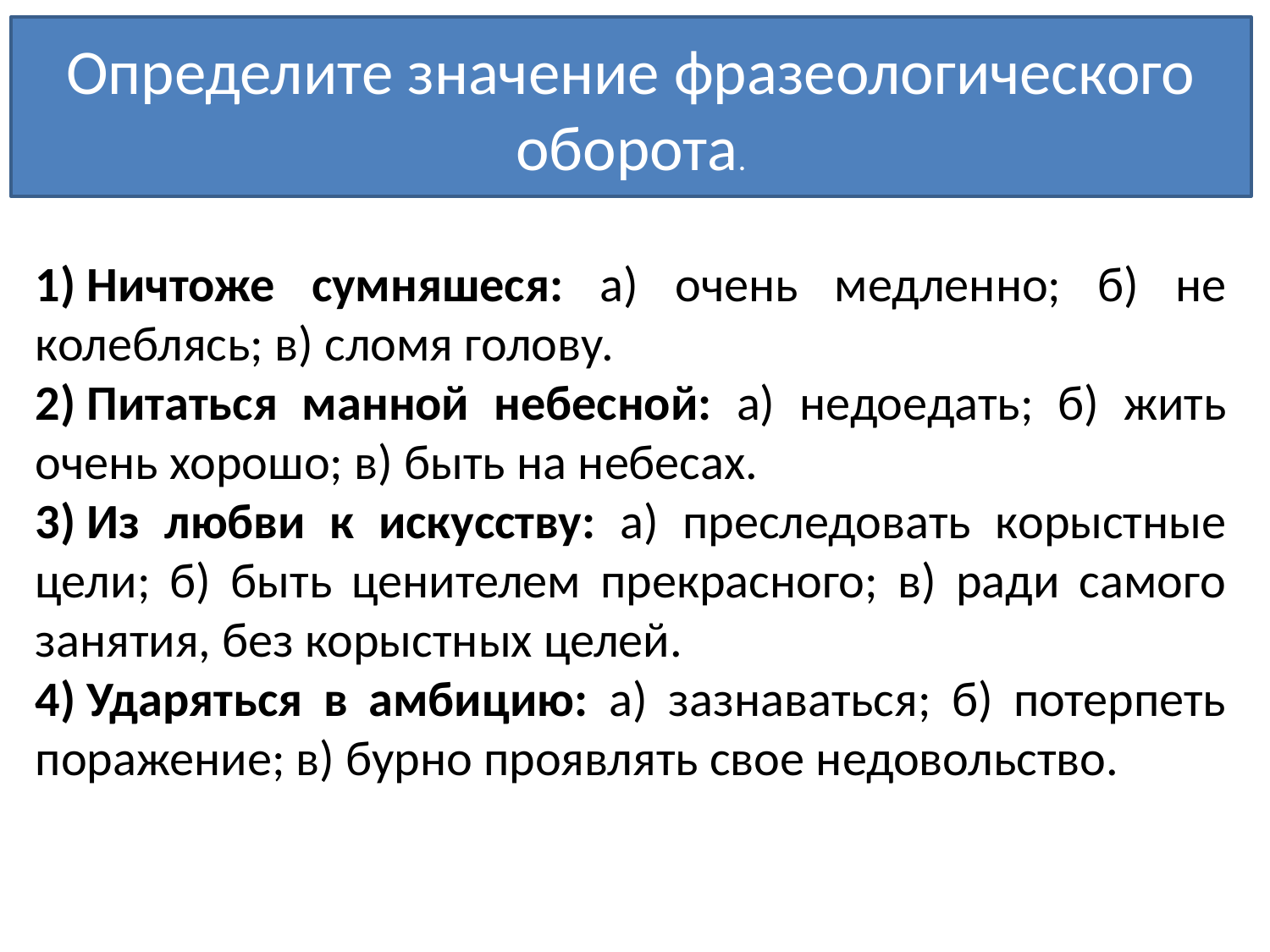

Определите значение фразеологического оборота.
1) Ничтоже сумняшеся: а) очень медленно; б) не колеблясь; в) сломя голову.
2) Питаться манной небесной: а) недоедать; б) жить очень хорошо; в) быть на небесах.
3) Из любви к искусству: а) преследовать корыстные цели; б) быть ценителем прекрасного; в) ради самого занятия, без корыстных целей.
4) Ударяться в амбицию: а) зазнаваться; б) потерпеть поражение; в) бурно проявлять свое недовольство.